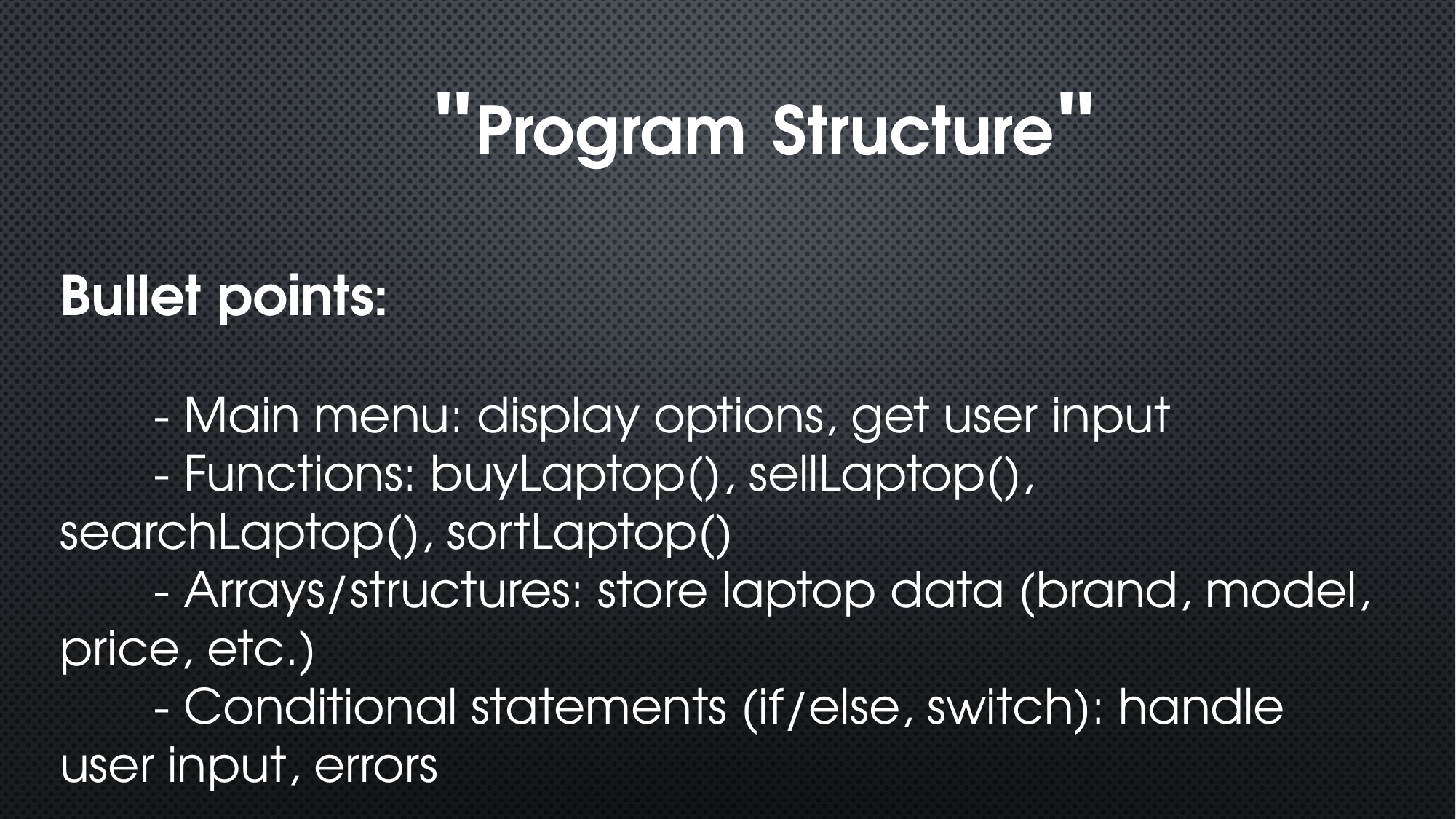

"Program Structure"
Bullet points:

       - Main menu: display options, get user input
       - Functions: buyLaptop(), sellLaptop(), searchLaptop(), sortLaptop()
       - Arrays/structures: store laptop data (brand, model, price, etc.)
       - Conditional statements (if/else, switch): handle user input, errors